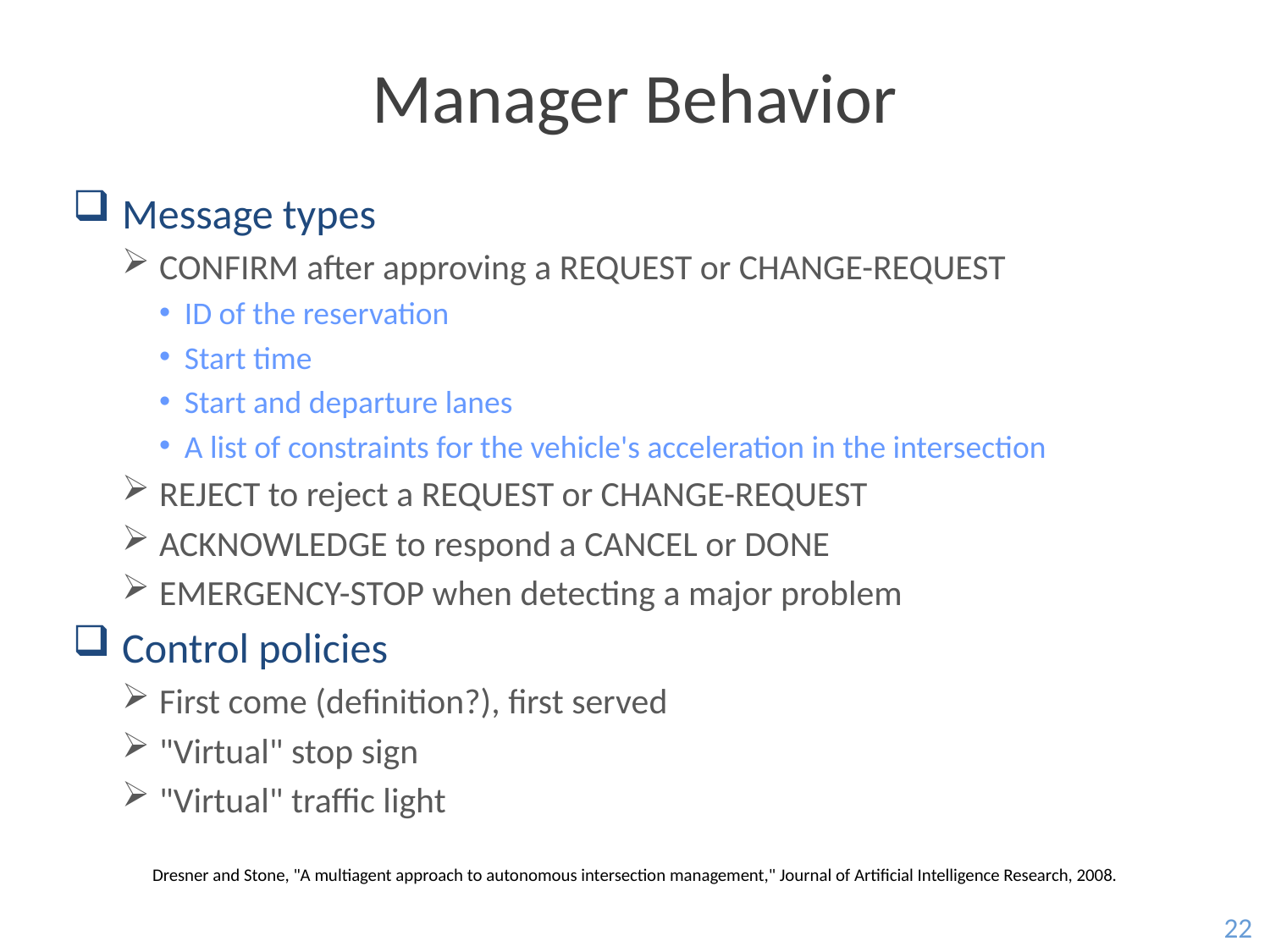

# Manager Behavior
Message types
CONFIRM after approving a REQUEST or CHANGE-REQUEST
ID of the reservation
Start time
Start and departure lanes
A list of constraints for the vehicle's acceleration in the intersection
REJECT to reject a REQUEST or CHANGE-REQUEST
ACKNOWLEDGE to respond a CANCEL or DONE
EMERGENCY-STOP when detecting a major problem
Control policies
First come (definition?), first served
"Virtual" stop sign
"Virtual" traffic light
Dresner and Stone, "A multiagent approach to autonomous intersection management," Journal of Artificial Intelligence Research, 2008.
22